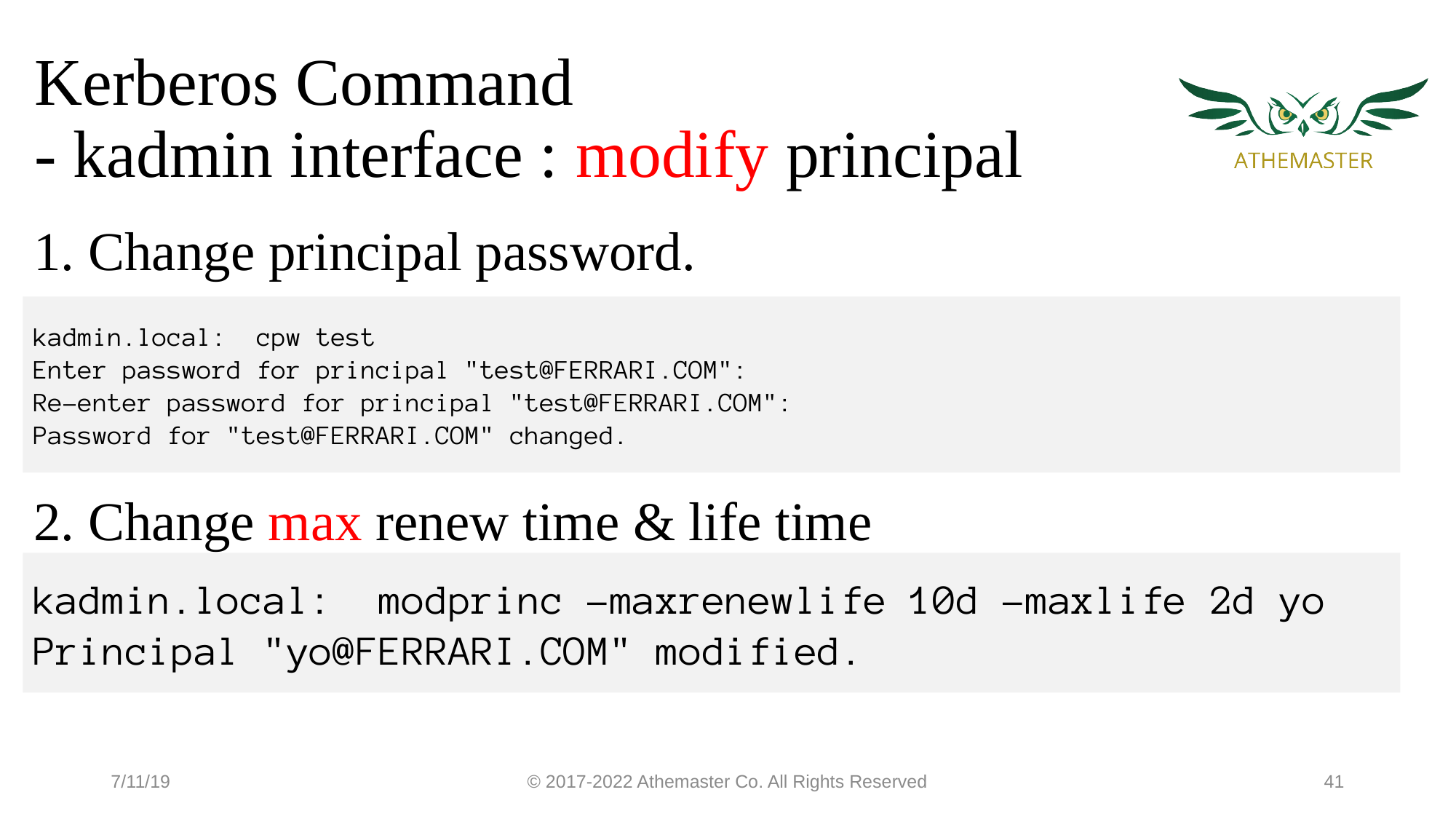

# Kerberos Command - kadmin interface : modify principal
1. Change principal password.
kadmin.local:  cpw test
Enter password for principal "test@FERRARI.COM":
Re-enter password for principal "test@FERRARI.COM":
Password for "test@FERRARI.COM" changed.
2. Change max renew time & life time
kadmin.local:  modprinc -maxrenewlife 10d -maxlife 2d yo
Principal "yo@FERRARI.COM" modified.
7/11/19
© 2017-2022 Athemaster Co. All Rights Reserved
41